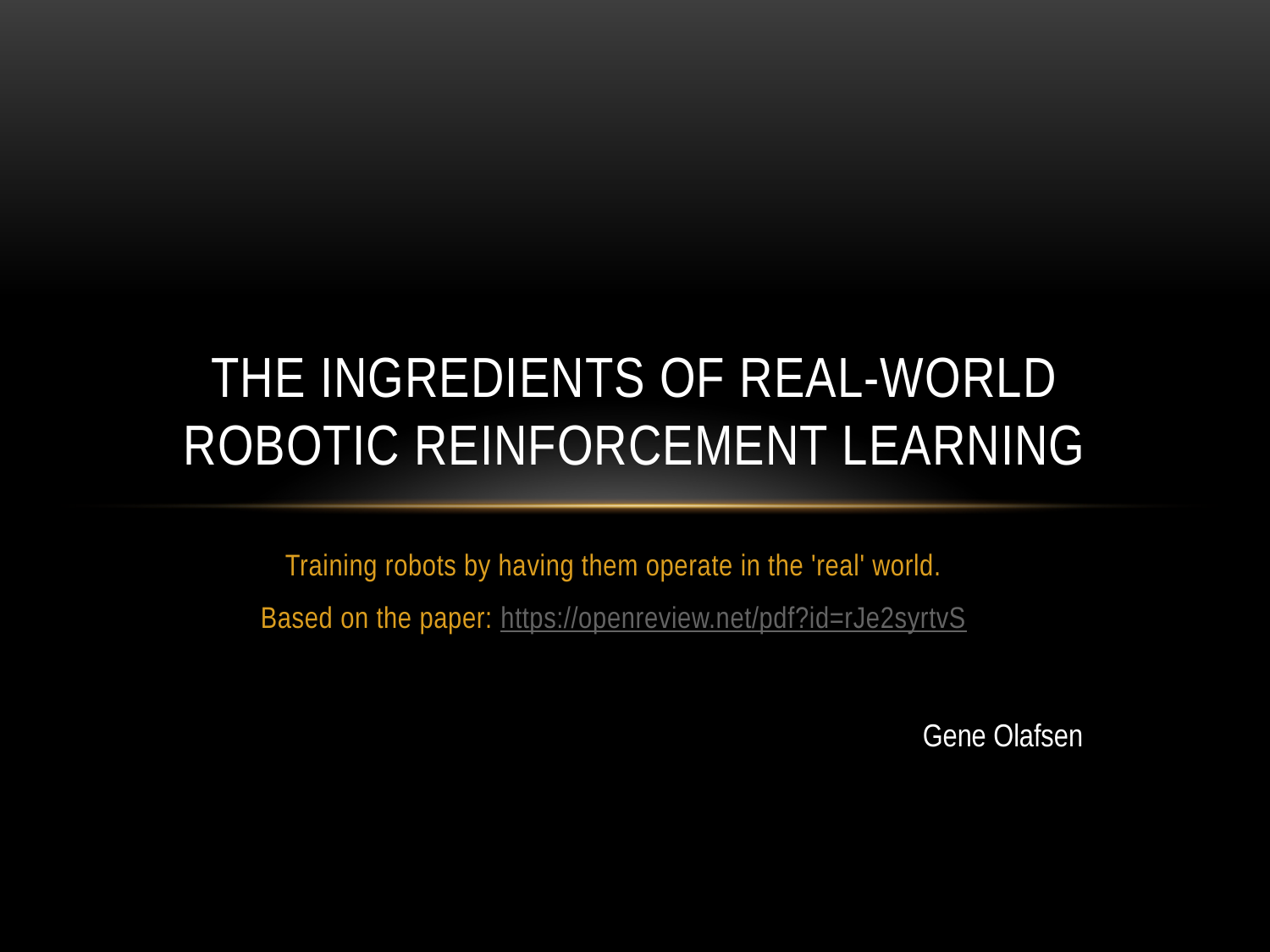

# THE INGREDIENTS OF REAL-WORLD ROBOTIC REINFORCEMENT LEARNING
Training robots by having them operate in the 'real' world.
Based on the paper: https://openreview.net/pdf?id=rJe2syrtvS
Gene Olafsen